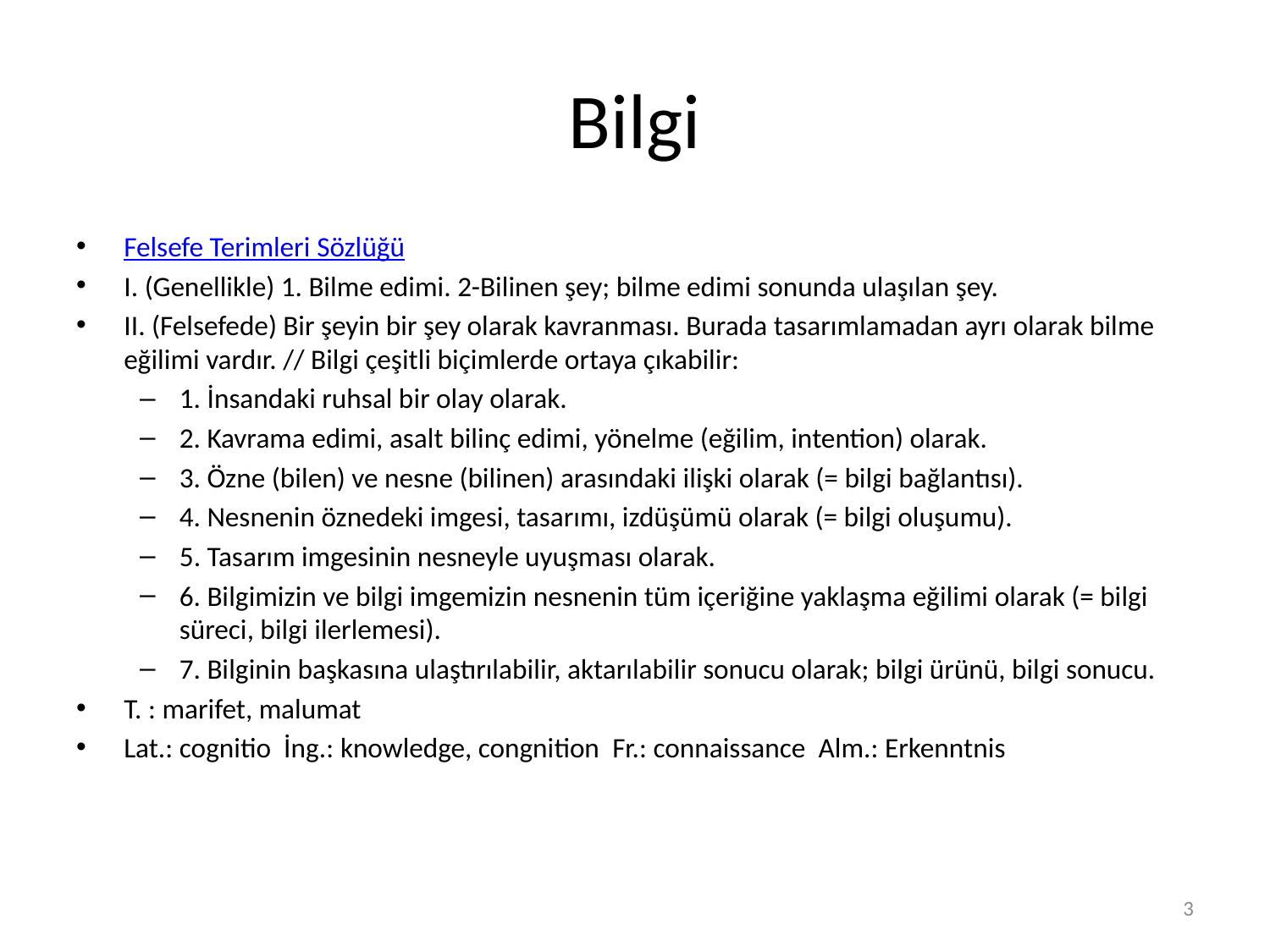

# Bilgi
Felsefe Terimleri Sözlüğü
I. (Genellikle) 1. Bilme edimi. 2-Bilinen şey; bilme edimi sonunda ulaşılan şey.
II. (Felsefede) Bir şeyin bir şey olarak kavranması. Burada tasarımlamadan ayrı olarak bilme eğilimi vardır. // Bilgi çeşitli biçimlerde ortaya çıkabilir:
1. İnsandaki ruhsal bir olay olarak.
2. Kavrama edimi, asalt bilinç edimi, yönelme (eğilim, intention) olarak.
3. Özne (bilen) ve nesne (bilinen) arasındaki ilişki olarak (= bilgi bağlantısı).
4. Nesnenin öznedeki imgesi, tasarımı, izdüşümü olarak (= bilgi oluşumu).
5. Tasarım imgesinin nesneyle uyuşması olarak.
6. Bilgimizin ve bilgi imgemizin nesnenin tüm içeriğine yaklaşma eğilimi olarak (= bilgi süreci, bilgi ilerlemesi).
7. Bilginin başkasına ulaştırılabilir, aktarılabilir sonucu olarak; bilgi ürünü, bilgi sonucu.
T. : marifet, malumat
Lat.: cognitio  İng.: knowledge, congnition  Fr.: connaissance  Alm.: Erkenntnis
3